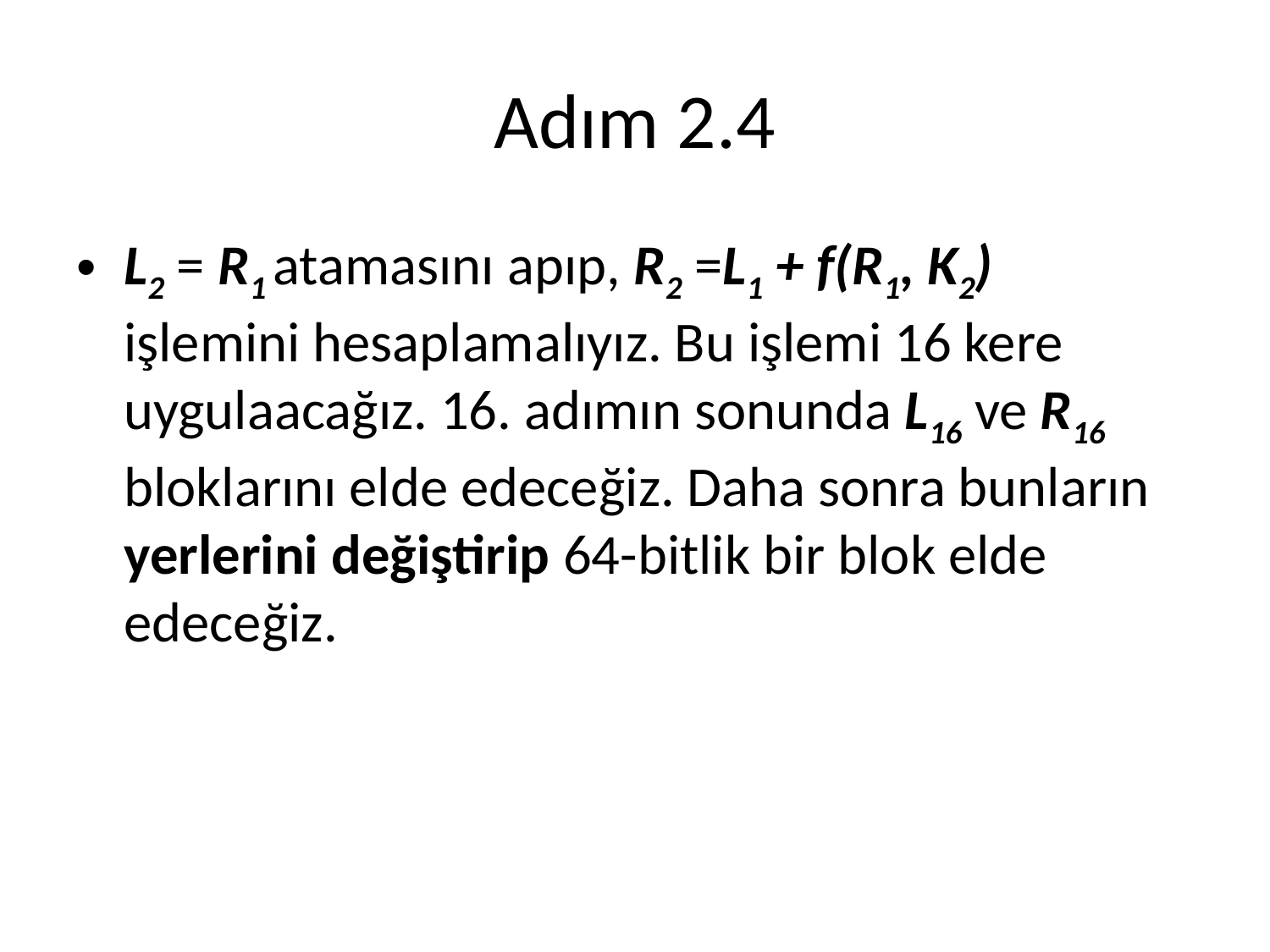

# Adım 2.4
L2 = R1 atamasını apıp, R2 =L1 + f(R1, K2)  işlemini hesaplamalıyız. Bu işlemi 16 kere uygulaacağız. 16. adımın sonunda L16 ve R16 bloklarını elde edeceğiz. Daha sonra bunların yerlerini değiştirip 64-bitlik bir blok elde edeceğiz.